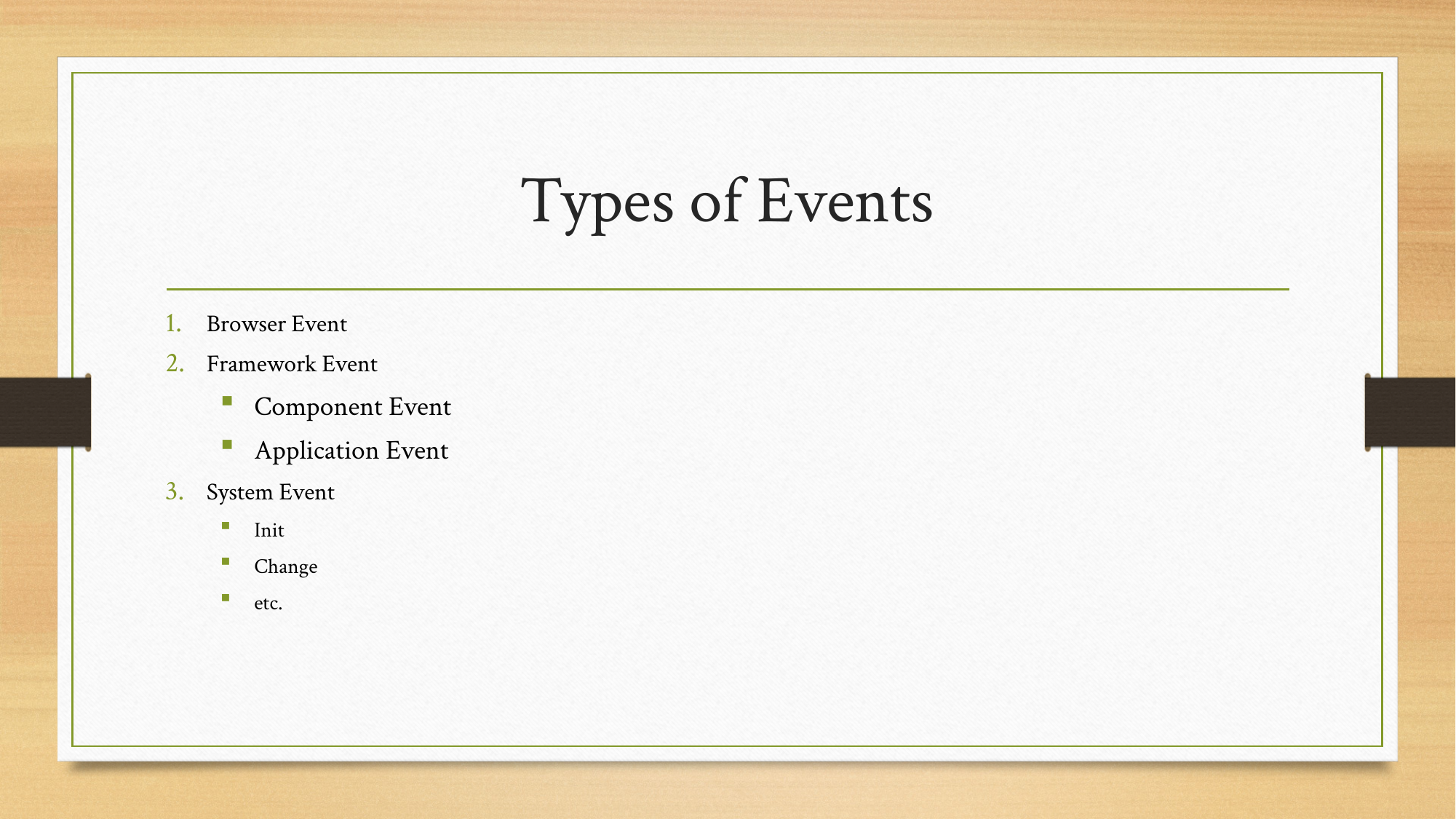

# Types of Events
Browser Event
Framework Event
Component Event
Application Event
System Event
Init
Change
etc.